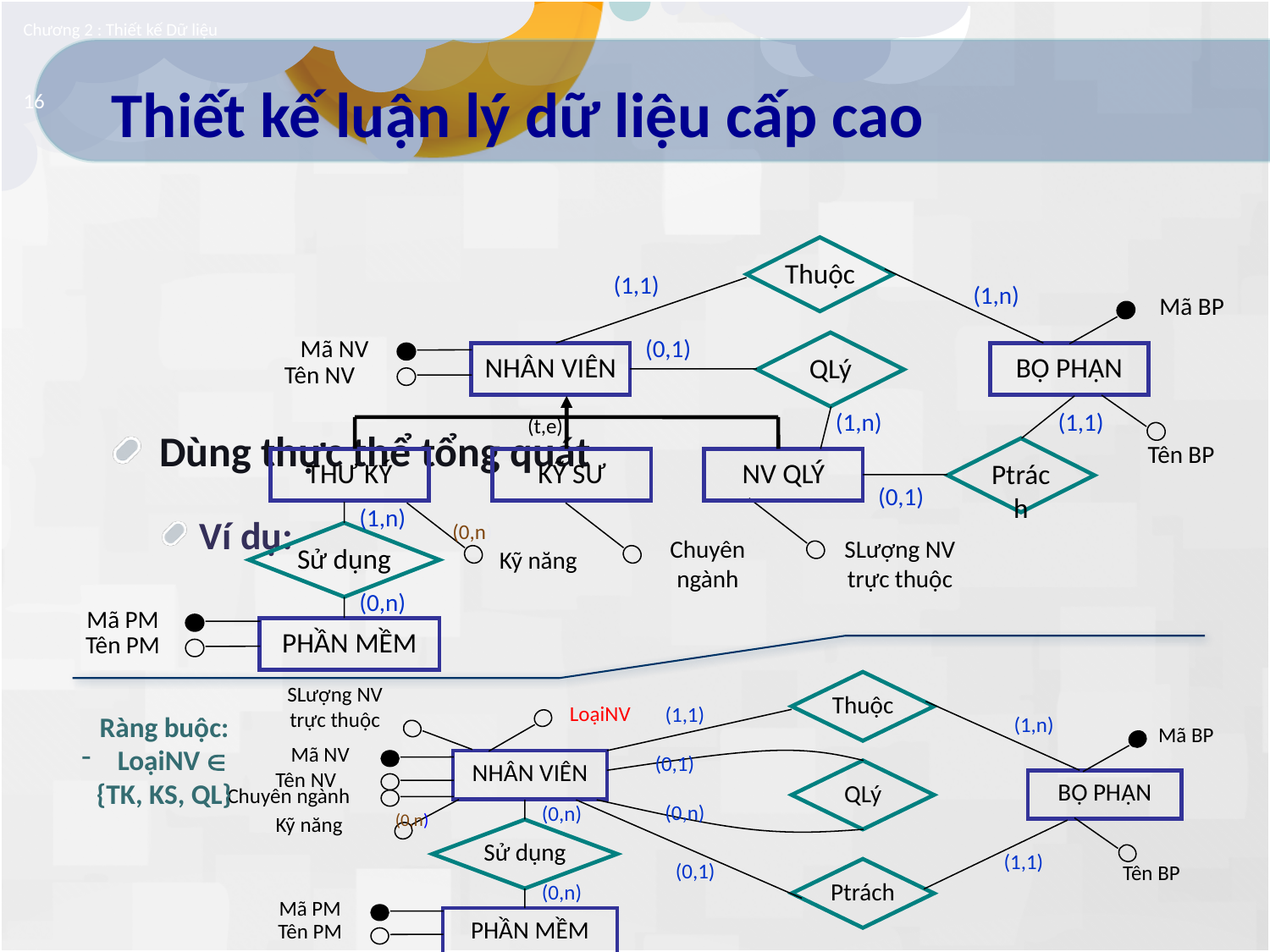

Chương 2 : Thiết kế Dữ liệu
# Thiết kế luận lý dữ liệu cấp cao
16
Dùng thực thể tổng quát
Ví dụ:
Thuộc
(1,1)

(1,n)
Mã BP

Mã NV
(0,1)
QLý

NHÂN VIÊN
BỘ PHẬN
Tên NV

(t,e)

(1,n)
(1,1)

Ptrách
Tên BP
THƯ KÝ
KỸ SƯ
NV QLÝ

(0,1)

(1,n)
(0,n)

Sử dụng

Chuyên ngành
SLượng NV trực thuộc
Kỹ năng
(0,n)

Mã PM

PHẦN MỀM
Tên PM

Thuộc
SLượng NV trực thuộc
LoạiNV
(1,1)

(1,n)

Mã NV

(0,1)

NHÂN VIÊN
QLý
Tên NV
BỘ PHẬN

Chuyên ngành

(0,n)

(0,n)

(0,n)

Kỹ năng
Sử dụng

(1,1)
(0,1)
Ptrách
(0,n)

Mã PM

PHẦN MỀM
Tên PM

Mã BP

Tên BP
Ràng buộc:
 LoạiNV ∈ {TK, KS, QL}